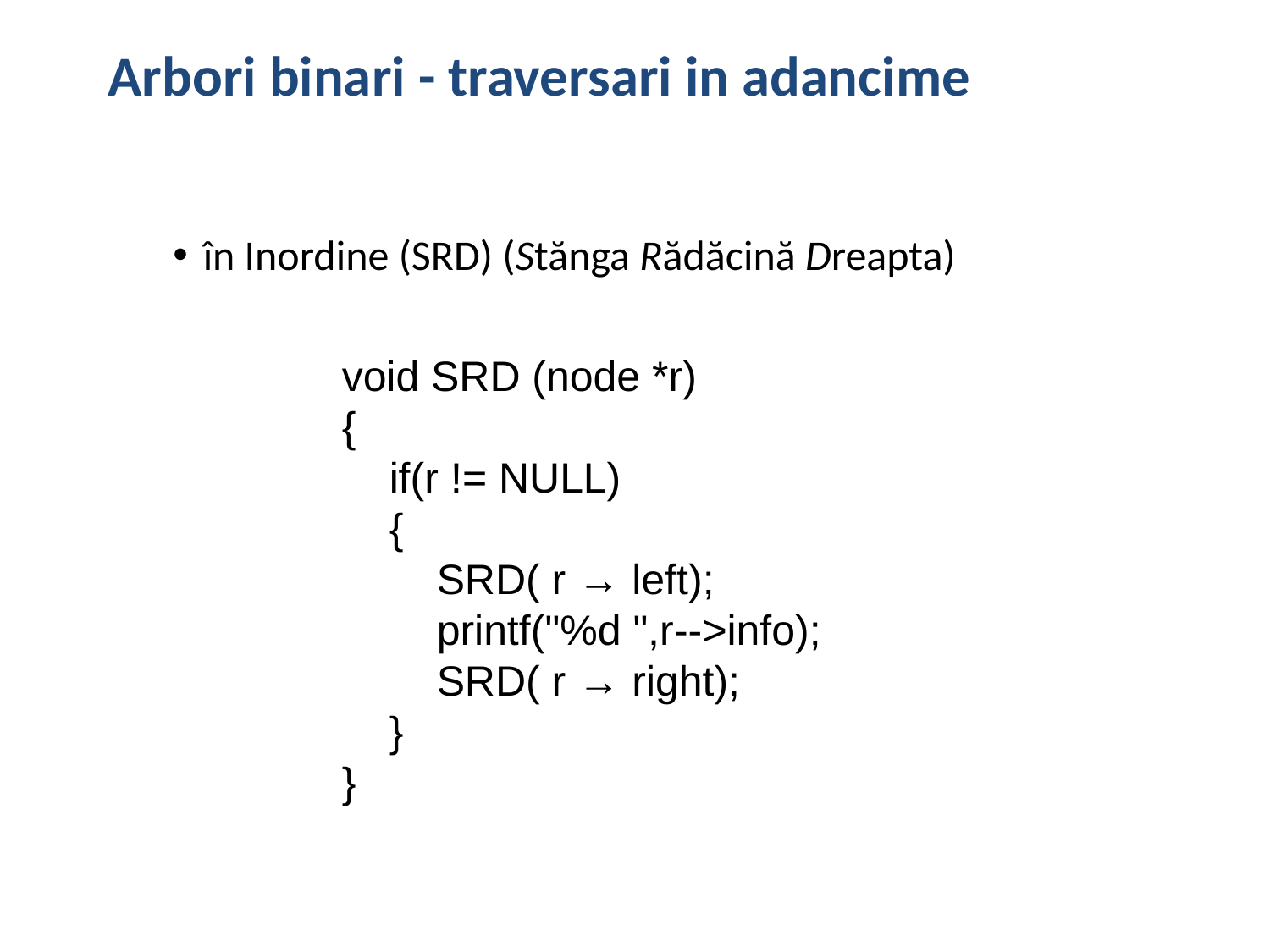

Arbori binari - traversari in adancime
în Inordine (SRD) (Stănga Rădăcină Dreapta)

void SRD (node *r)
{
    if(r != NULL)
    {
        SRD( r → left);
        printf("%d ",r-->info);
        SRD( r → right);
    }
}